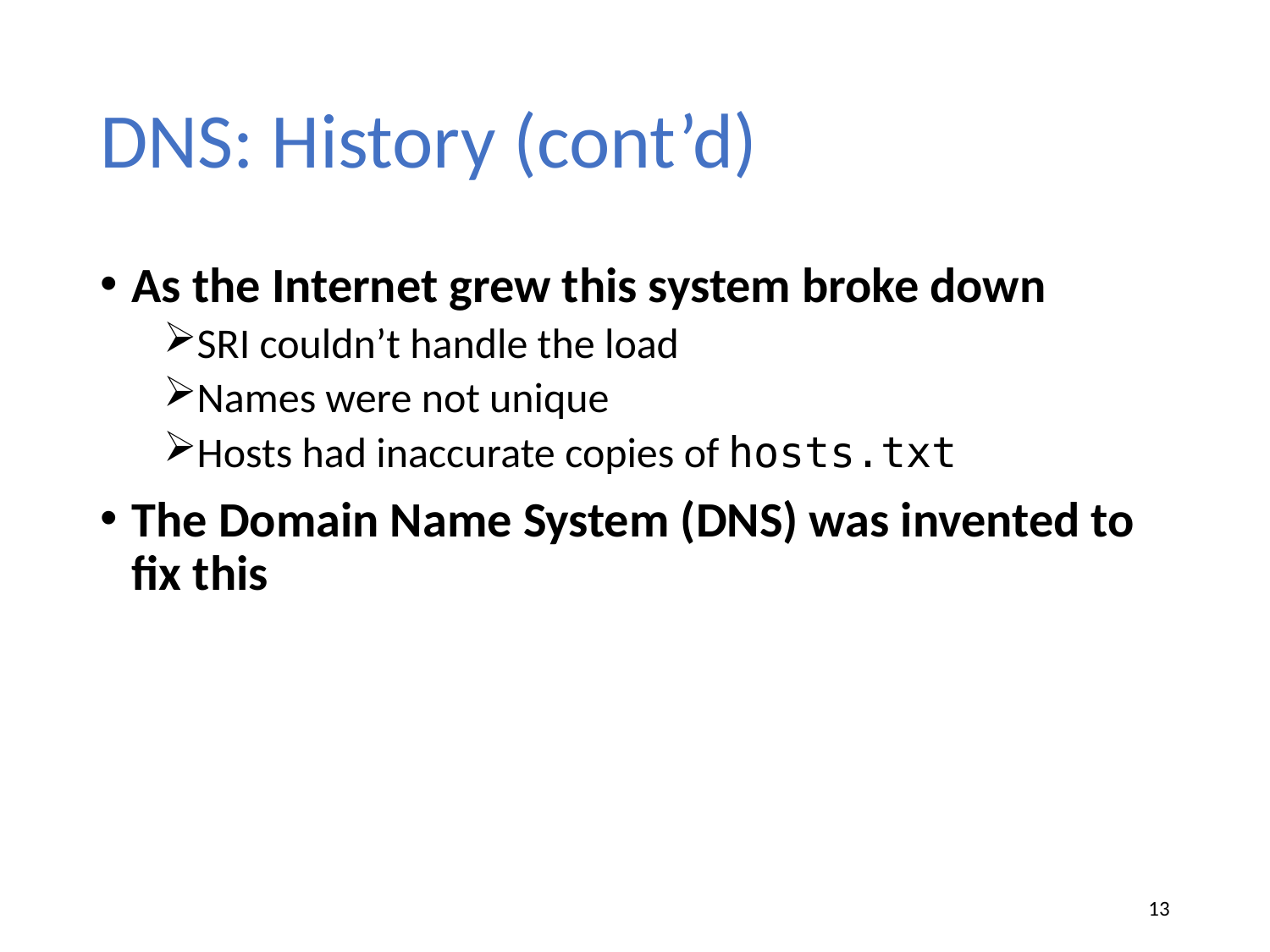

# DNS: History (cont’d)
As the Internet grew this system broke down
SRI couldn’t handle the load
Names were not unique
Hosts had inaccurate copies of hosts.txt
The Domain Name System (DNS) was invented to fix this
13